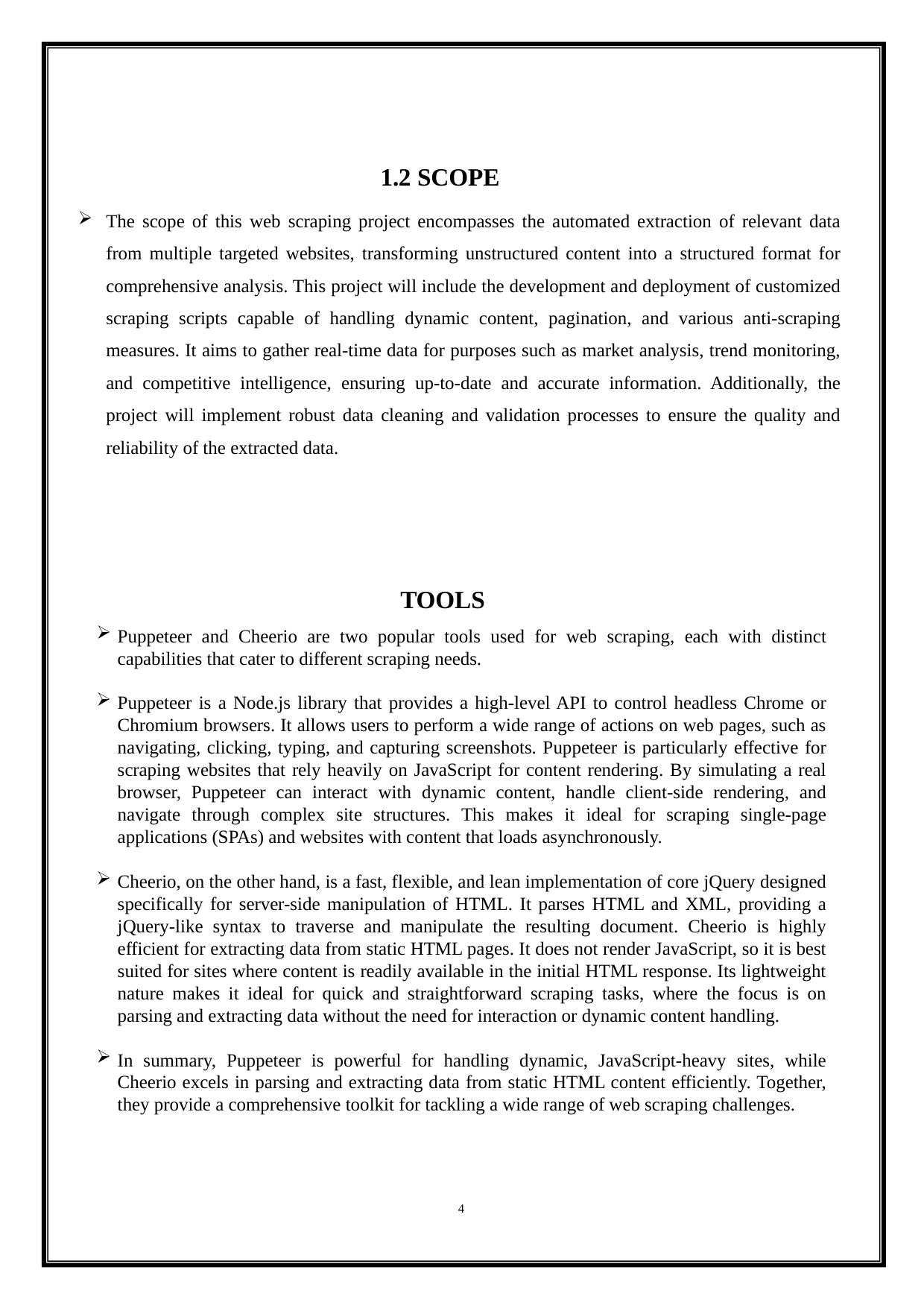

1.2 SCOPE
The scope of this web scraping project encompasses the automated extraction of relevant data from multiple targeted websites, transforming unstructured content into a structured format for comprehensive analysis. This project will include the development and deployment of customized scraping scripts capable of handling dynamic content, pagination, and various anti-scraping measures. It aims to gather real-time data for purposes such as market analysis, trend monitoring, and competitive intelligence, ensuring up-to-date and accurate information. Additionally, the project will implement robust data cleaning and validation processes to ensure the quality and reliability of the extracted data.
TOOLS
Puppeteer and Cheerio are two popular tools used for web scraping, each with distinct capabilities that cater to different scraping needs.

Puppeteer is a Node.js library that provides a high-level API to control headless Chrome or Chromium browsers. It allows users to perform a wide range of actions on web pages, such as navigating, clicking, typing, and capturing screenshots. Puppeteer is particularly effective for scraping websites that rely heavily on JavaScript for content rendering. By simulating a real browser, Puppeteer can interact with dynamic content, handle client-side rendering, and navigate through complex site structures. This makes it ideal for scraping single-page applications (SPAs) and websites with content that loads asynchronously.

Cheerio, on the other hand, is a fast, flexible, and lean implementation of core jQuery designed specifically for server-side manipulation of HTML. It parses HTML and XML, providing a jQuery-like syntax to traverse and manipulate the resulting document. Cheerio is highly efficient for extracting data from static HTML pages. It does not render JavaScript, so it is best suited for sites where content is readily available in the initial HTML response. Its lightweight nature makes it ideal for quick and straightforward scraping tasks, where the focus is on parsing and extracting data without the need for interaction or dynamic content handling.

In summary, Puppeteer is powerful for handling dynamic, JavaScript-heavy sites, while Cheerio excels in parsing and extracting data from static HTML content efficiently. Together, they provide a comprehensive toolkit for tackling a wide range of web scraping challenges.

4